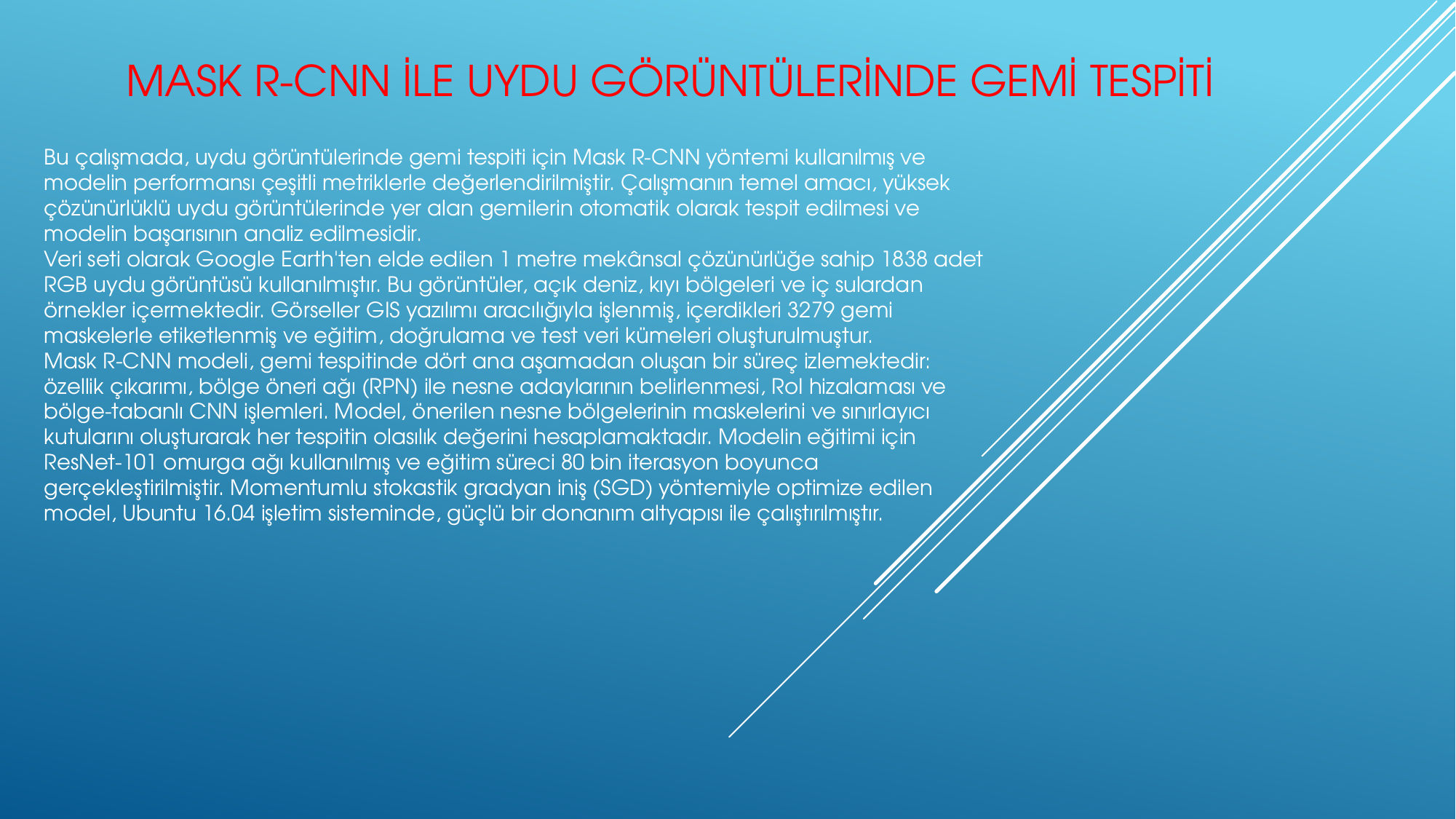

# Mask R-CNN İle Uydu Görüntülerinde Gemi Tespiti
Bu çalışmada, uydu görüntülerinde gemi tespiti için Mask R-CNN yöntemi kullanılmış ve modelin performansı çeşitli metriklerle değerlendirilmiştir. Çalışmanın temel amacı, yüksek çözünürlüklü uydu görüntülerinde yer alan gemilerin otomatik olarak tespit edilmesi ve modelin başarısının analiz edilmesidir.
Veri seti olarak Google Earth'ten elde edilen 1 metre mekânsal çözünürlüğe sahip 1838 adet RGB uydu görüntüsü kullanılmıştır. Bu görüntüler, açık deniz, kıyı bölgeleri ve iç sulardan örnekler içermektedir. Görseller GIS yazılımı aracılığıyla işlenmiş, içerdikleri 3279 gemi maskelerle etiketlenmiş ve eğitim, doğrulama ve test veri kümeleri oluşturulmuştur.
Mask R-CNN modeli, gemi tespitinde dört ana aşamadan oluşan bir süreç izlemektedir: özellik çıkarımı, bölge öneri ağı (RPN) ile nesne adaylarının belirlenmesi, RoI hizalaması ve bölge-tabanlı CNN işlemleri. Model, önerilen nesne bölgelerinin maskelerini ve sınırlayıcı kutularını oluşturarak her tespitin olasılık değerini hesaplamaktadır. Modelin eğitimi için ResNet-101 omurga ağı kullanılmış ve eğitim süreci 80 bin iterasyon boyunca gerçekleştirilmiştir. Momentumlu stokastik gradyan iniş (SGD) yöntemiyle optimize edilen model, Ubuntu 16.04 işletim sisteminde, güçlü bir donanım altyapısı ile çalıştırılmıştır.